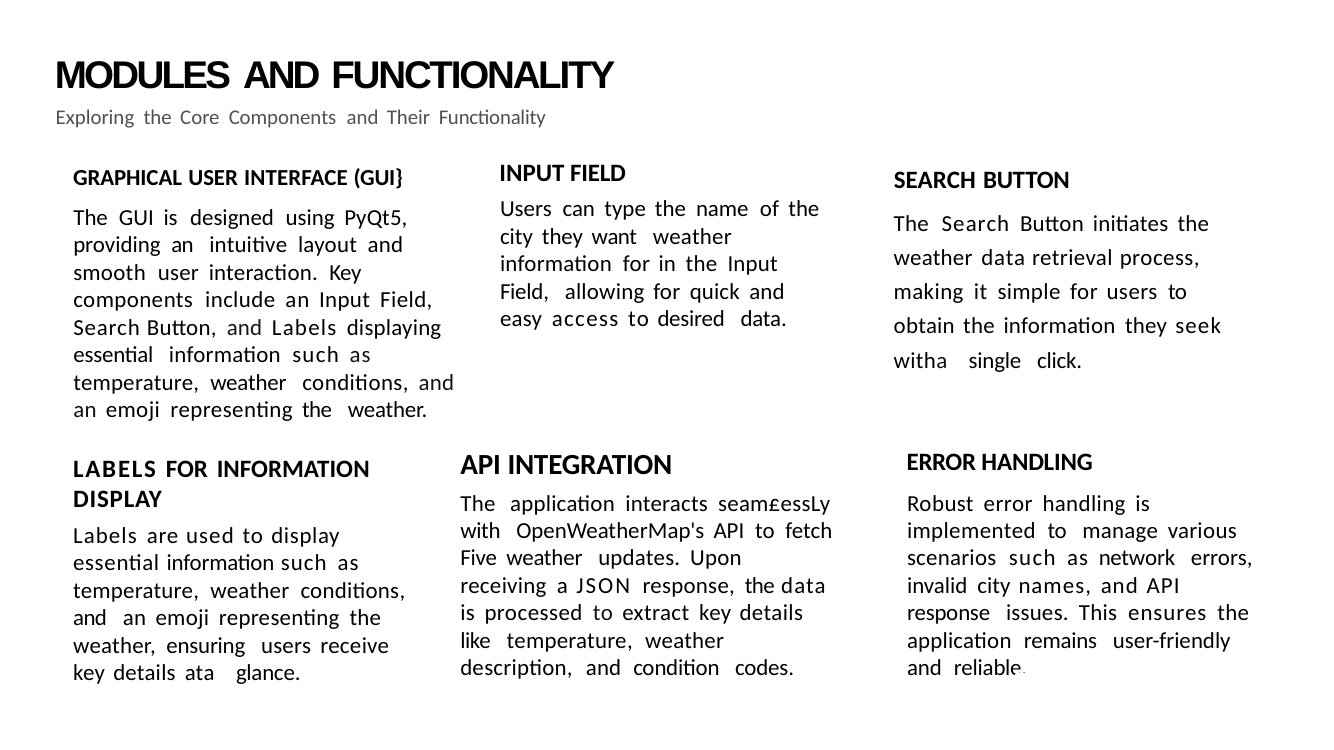

# MODULES AND FUNCTIONALITY
Exploring the Core Components and Their Functionality
INPUT FIELD
Users can type the name of the city they want weather information for in the Input Field, allowing for quick and easy access to desired data.
GRAPHICAL USER INTERFACE (GUI}
The GUI is designed using PyQt5, providing an intuitive layout and smooth user interaction. Key components include an Input Field, Search Button, and Labels displaying essential information such as temperature, weather conditions, and an emoji representing the weather.
SEARCH BUTTON
The Search Button initiates the weather data retrieval process, making it simple for users to obtain the information they seek witha  single click.
API INTEGRATION
The application interacts seam£essLy with OpenWeatherMap's API to fetch Five weather updates. Upon receiving a JSON response, the data is processed to extract key details like temperature, weather description, and condition codes.
ERROR HANDLING
Robust error handling is implemented to manage various scenarios such as network errors, invalid city names, and API response issues. This ensures the application remains user-friendly and reliable.
LABELS FOR INFORMATION DISPLAY
Labels are used to display essential information such as temperature, weather conditions, and an emoji representing the weather, ensuring users receive key details ata  glance.